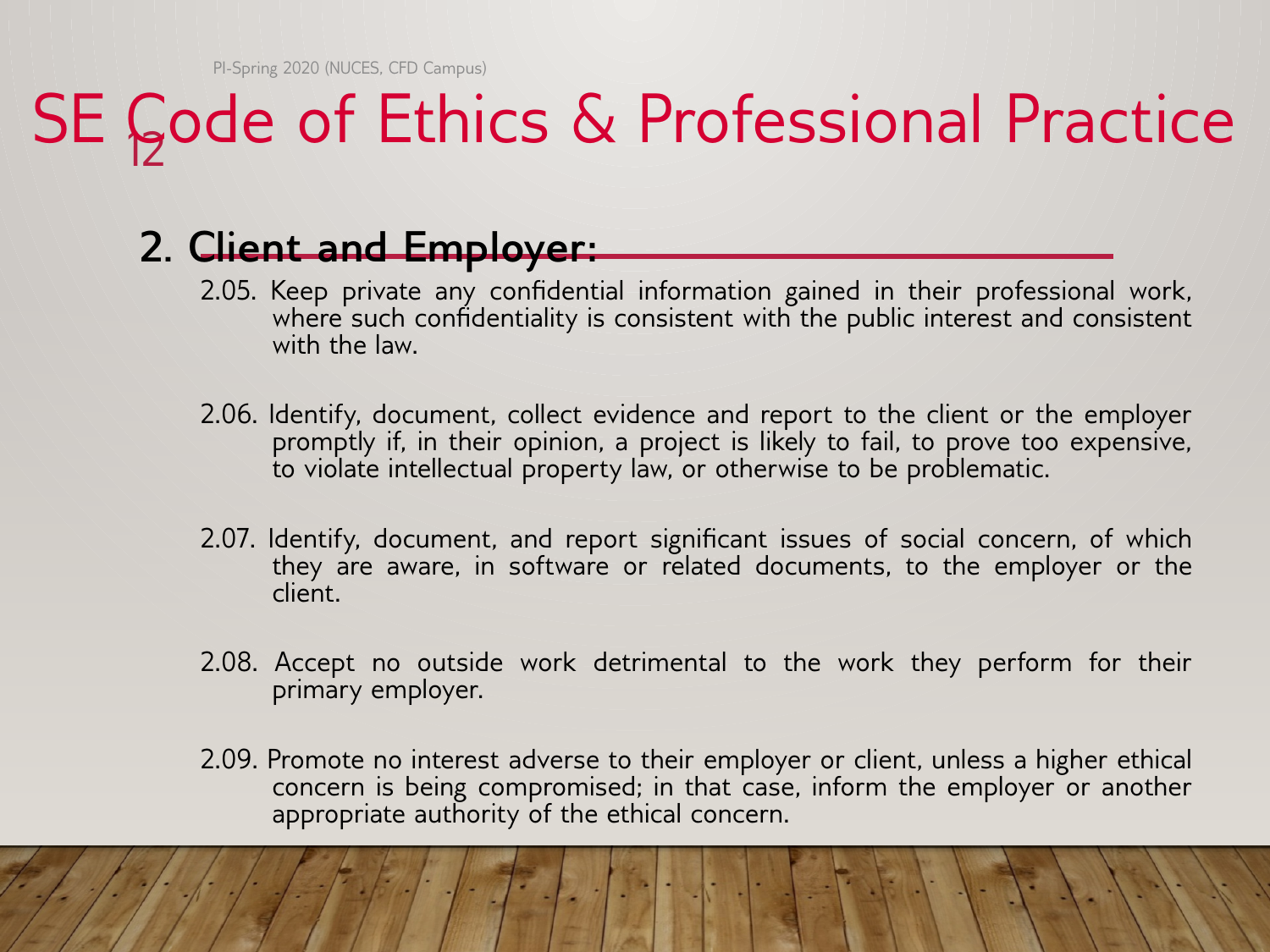

PI-Spring 2020 (NUCES, CFD Campus)
SE Code of Ethics & Professional Practice
12
2. Client and Employer:
2.05. Keep private any confidential information gained in their professional work, where such confidentiality is consistent with the public interest and consistent with the law.

2.06. Identify, document, collect evidence and report to the client or the employer promptly if, in their opinion, a project is likely to fail, to prove too expensive, to violate intellectual property law, or otherwise to be problematic.

2.07. Identify, document, and report significant issues of social concern, of which they are aware, in software or related documents, to the employer or the client.

2.08. Accept no outside work detrimental to the work they perform for their primary employer.

2.09. Promote no interest adverse to their employer or client, unless a higher ethical concern is being compromised; in that case, inform the employer or another appropriate authority of the ethical concern.